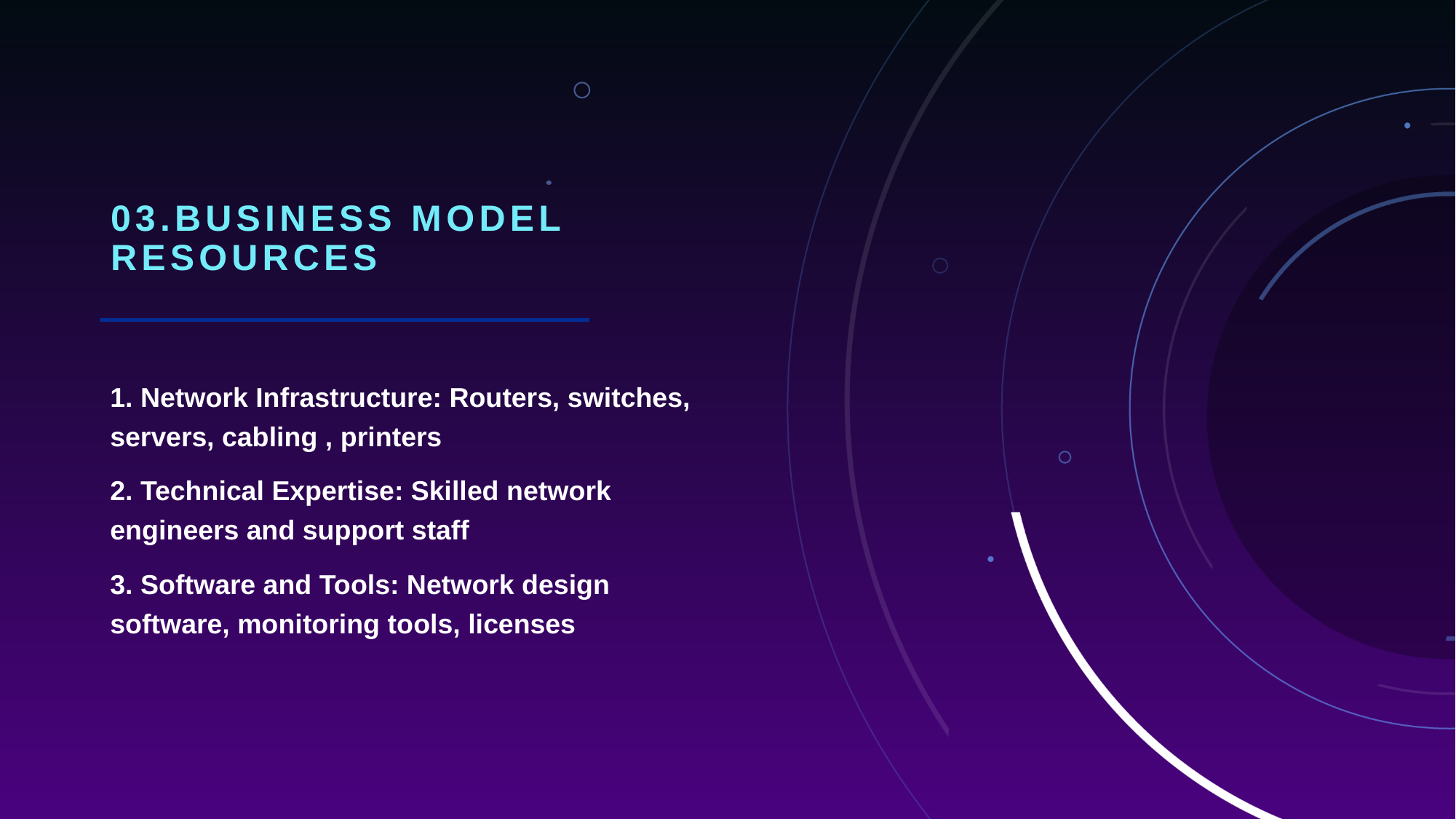

# 03.BUSINESS MODEL RESOURCES
1. Network Infrastructure: Routers, switches, servers, cabling , printers
2. Technical Expertise: Skilled network engineers and support staff
3. Software and Tools: Network design software, monitoring tools, licenses